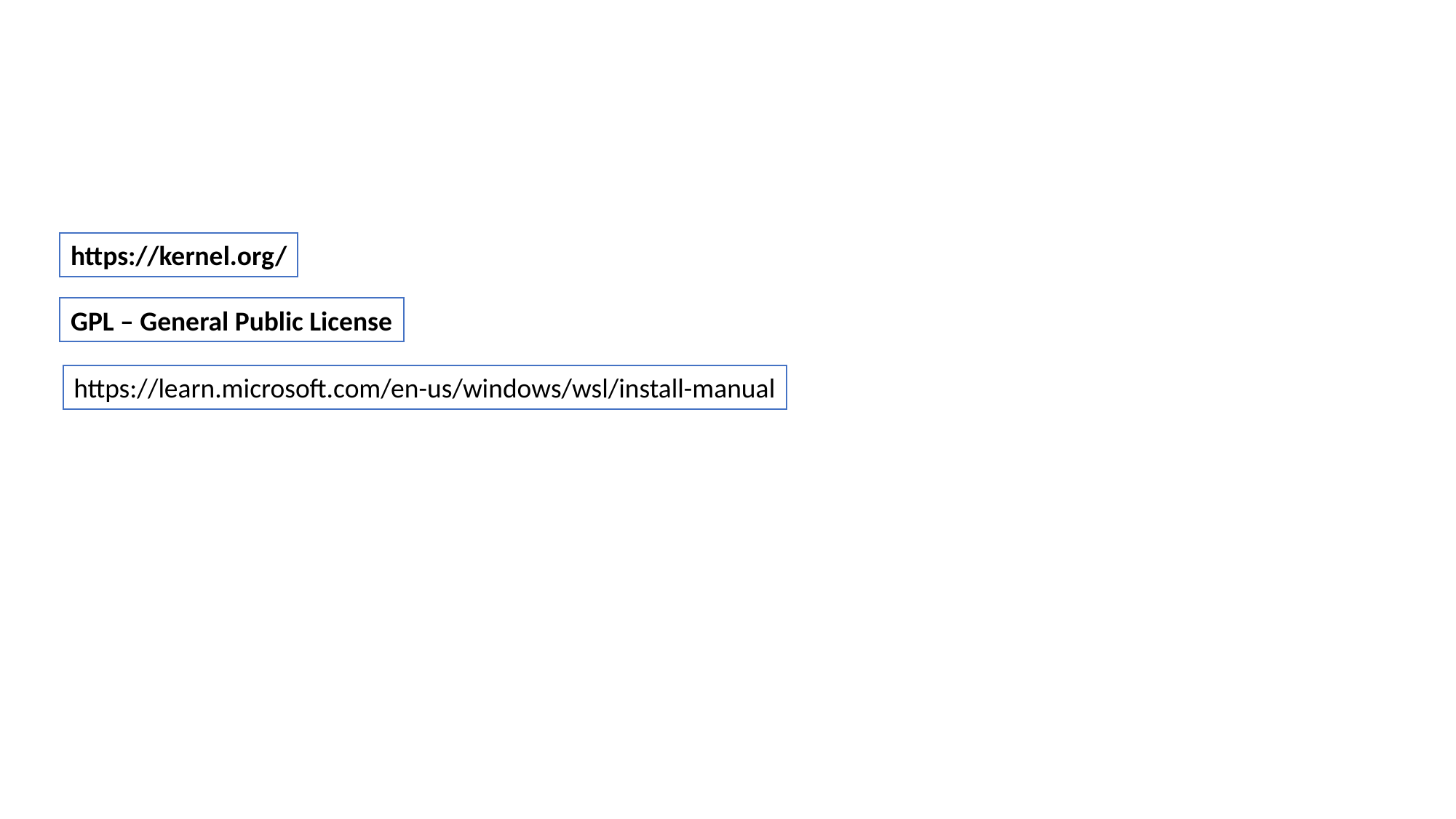

https://kernel.org/
GPL – General Public License
https://learn.microsoft.com/en-us/windows/wsl/install-manual